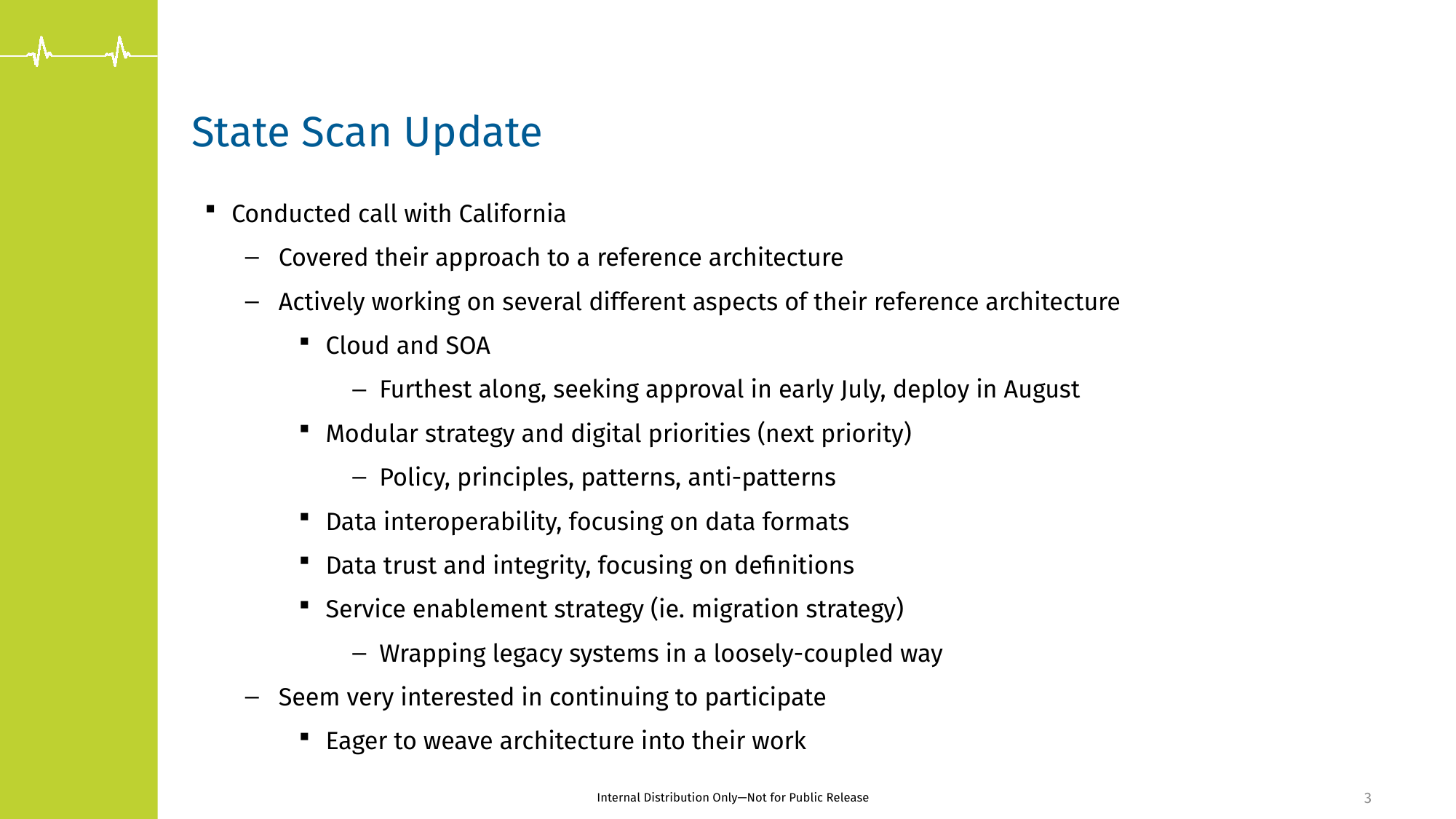

# State Scan Update
Conducted call with California
Covered their approach to a reference architecture
Actively working on several different aspects of their reference architecture
Cloud and SOA
Furthest along, seeking approval in early July, deploy in August
Modular strategy and digital priorities (next priority)
Policy, principles, patterns, anti-patterns
Data interoperability, focusing on data formats
Data trust and integrity, focusing on definitions
Service enablement strategy (ie. migration strategy)
Wrapping legacy systems in a loosely-coupled way
Seem very interested in continuing to participate
Eager to weave architecture into their work

3